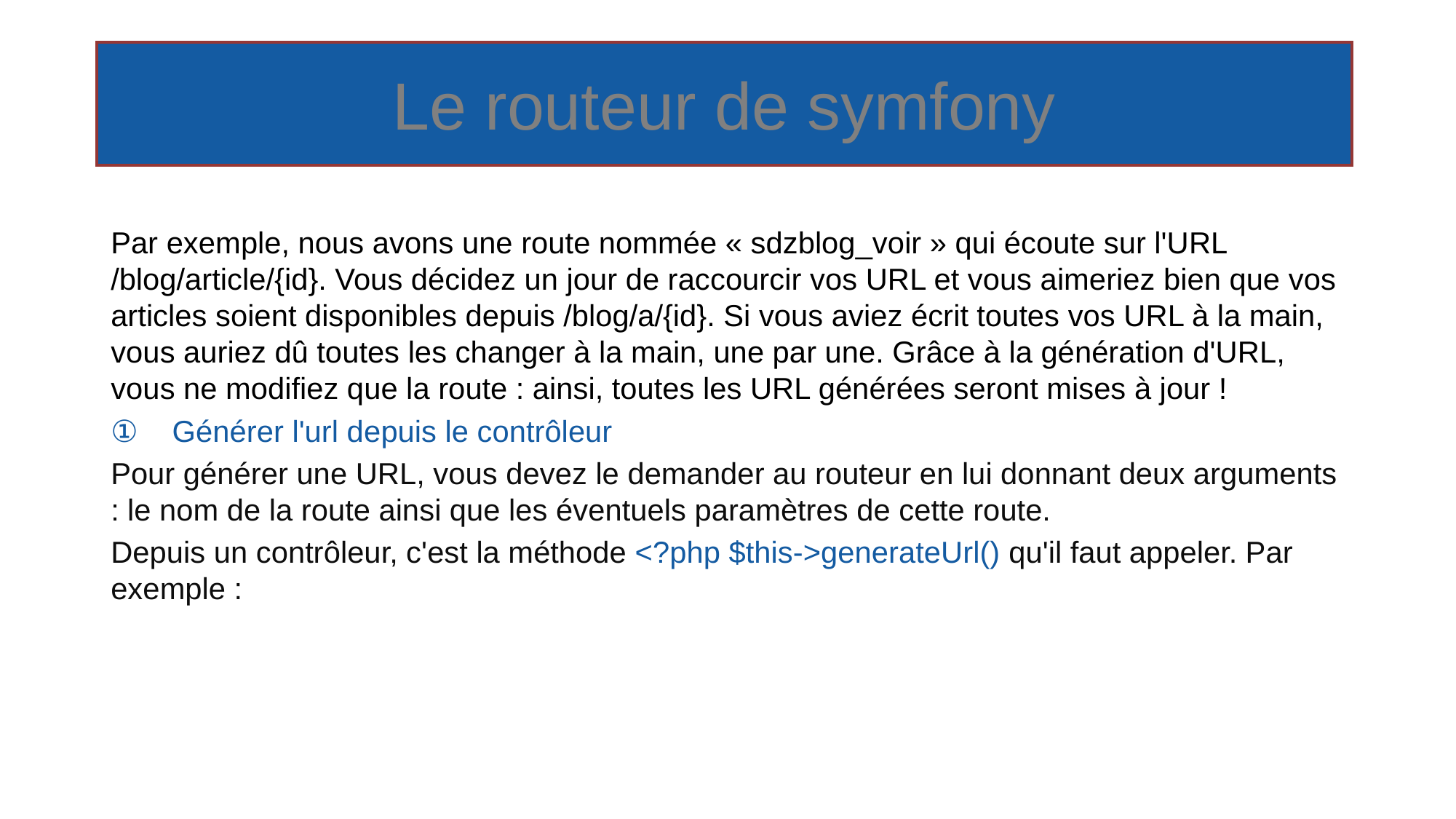

# Le routeur de symfony
Par exemple, nous avons une route nommée « sdzblog_voir » qui écoute sur l'URL /blog/article/{id}. Vous décidez un jour de raccourcir vos URL et vous aimeriez bien que vos articles soient disponibles depuis /blog/a/{id}. Si vous aviez écrit toutes vos URL à la main, vous auriez dû toutes les changer à la main, une par une. Grâce à la génération d'URL, vous ne modifiez que la route : ainsi, toutes les URL générées seront mises à jour !
Générer l'url depuis le contrôleur
Pour générer une URL, vous devez le demander au routeur en lui donnant deux arguments : le nom de la route ainsi que les éventuels paramètres de cette route.
Depuis un contrôleur, c'est la méthode <?php $this->generateUrl() qu'il faut appeler. Par exemple :